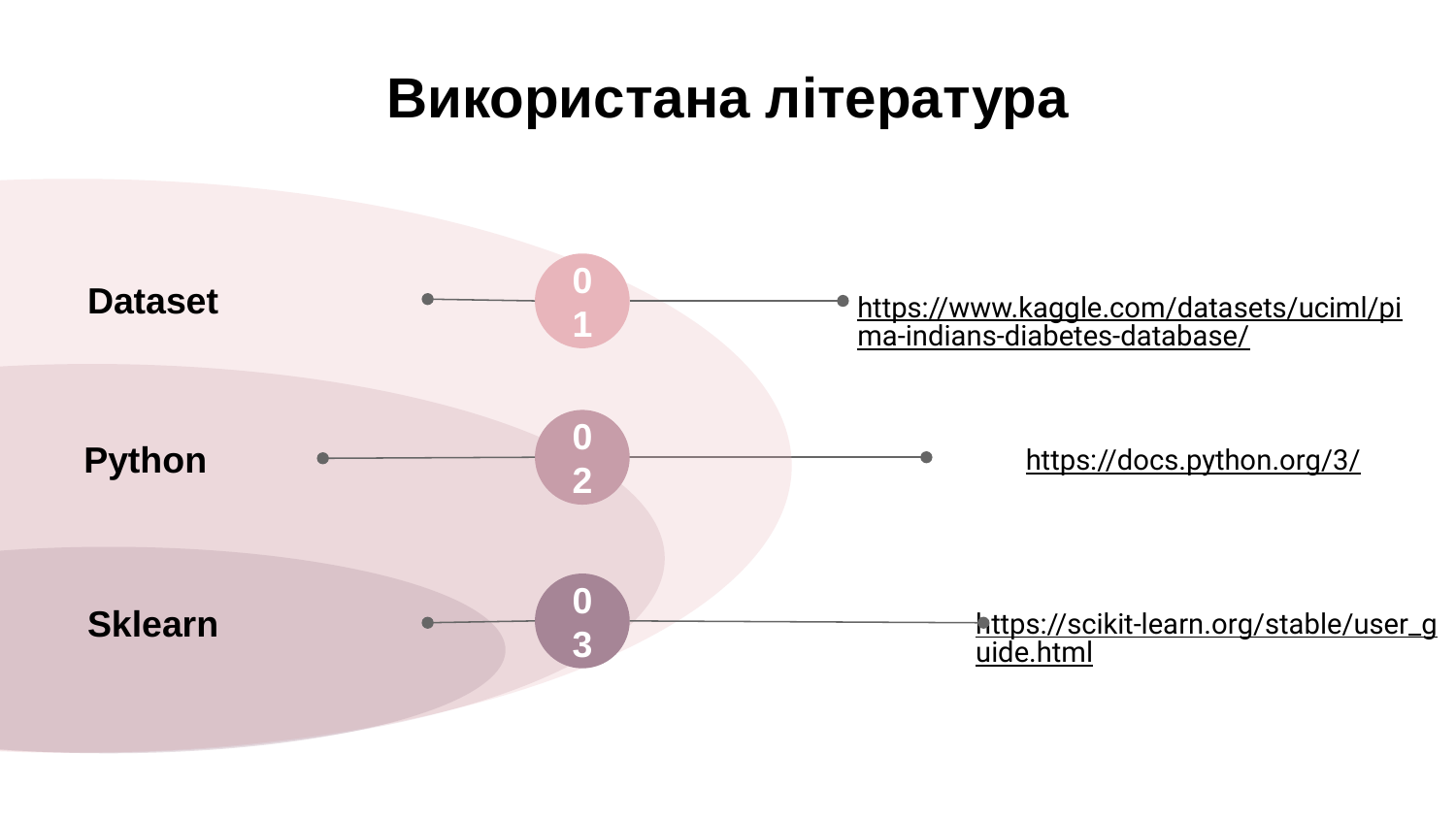

# Використана література

Dataset
01
https://www.kaggle.com/datasets/uciml/pima-indians-diabetes-database/
Python
02
https://docs.python.org/3/
Sklearn
03
https://scikit-learn.org/stable/user_guide.html